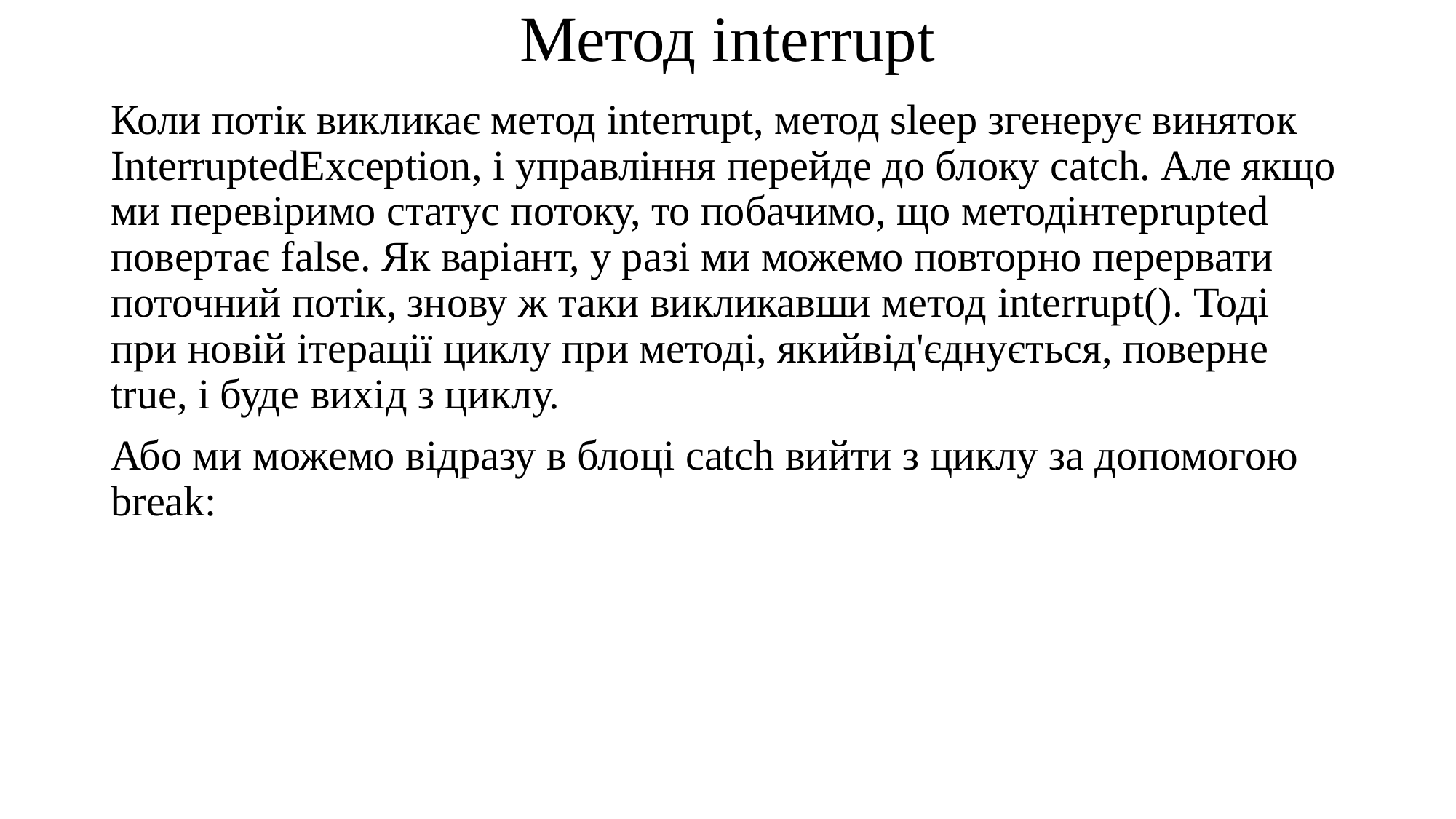

Метод interrupt
Коли потік викликає метод interrupt, метод sleep згенерує виняток InterruptedException, і управління перейде до блоку catch. Але якщо ми перевіримо статус потоку, то побачимо, що методінтерrupted повертає false. Як варіант, у разі ми можемо повторно перервати поточний потік, знову ж таки викликавши метод interrupt(). Тоді при новій ітерації циклу при методі, якийвід'єднується, поверне true, і буде вихід з циклу.
Або ми можемо відразу в блоці catch вийти з циклу за допомогою break: